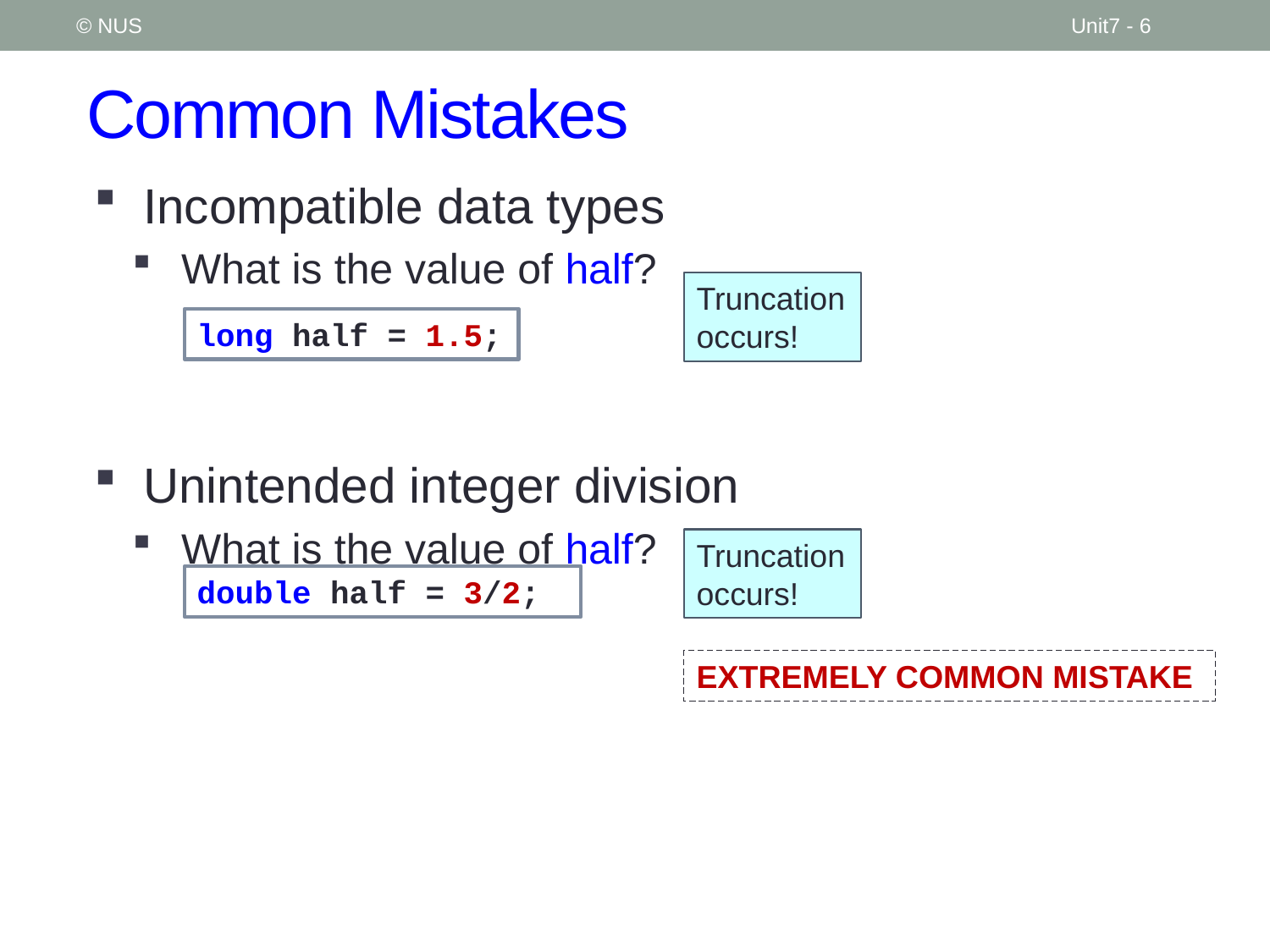

© NUS
Unit7 - 6
# Common Mistakes
Incompatible data types
What is the value of half?

Unintended integer division
What is the value of half?

Truncation occurs!
long half = 1.5;
Truncation occurs!
double half = 3/2;
EXTREMELY COMMON MISTAKE